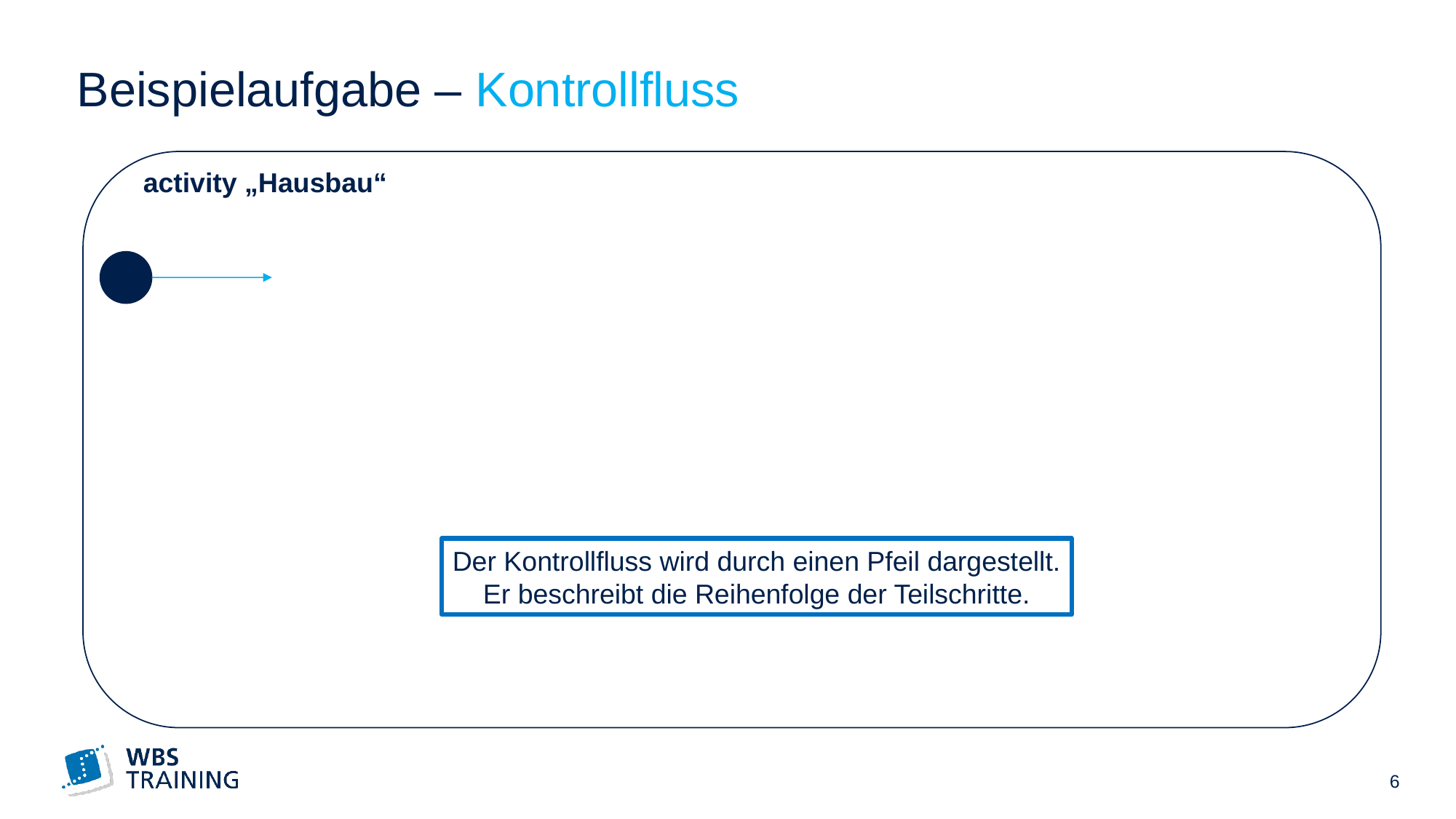

# Beispielaufgabe – Kontrollfluss

activity „Hausbau“

Der Kontrollfluss wird durch einen Pfeil dargestellt.
Er beschreibt die Reihenfolge der Teilschritte.
    6